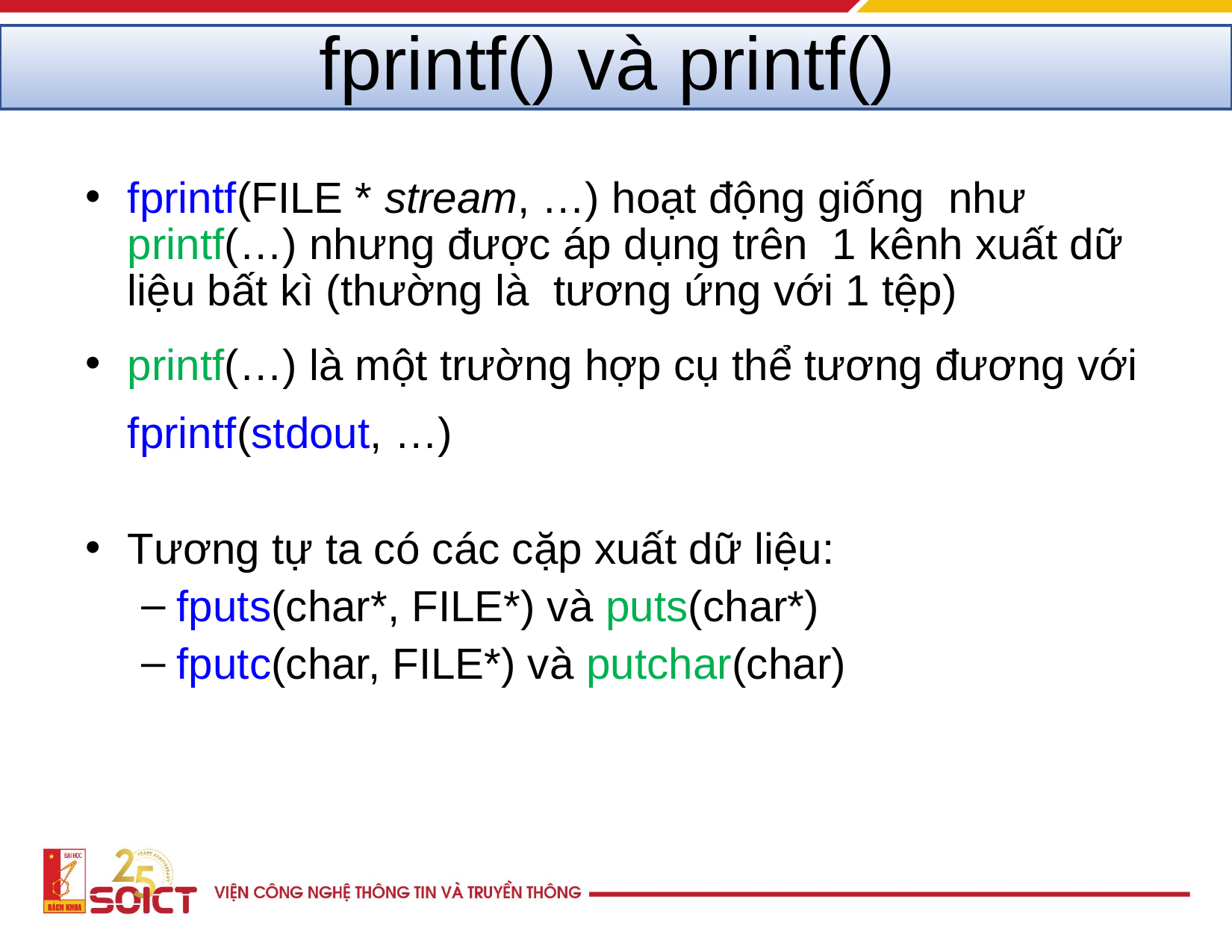

# fprintf() và printf()

fprintf(FILE * stream, …) hoạt động giống  như printf(…) nhưng được áp dụng trên  1 kênh xuất dữ liệu bất kì (thường là  tương ứng với 1 tệp)
printf(…) là một trường hợp cụ thể tương đương với fprintf(stdout, …)

Tương tự ta có các cặp xuất dữ liệu:
fputs(char*, FILE*) và puts(char*)
fputc(char, FILE*) và putchar(char)